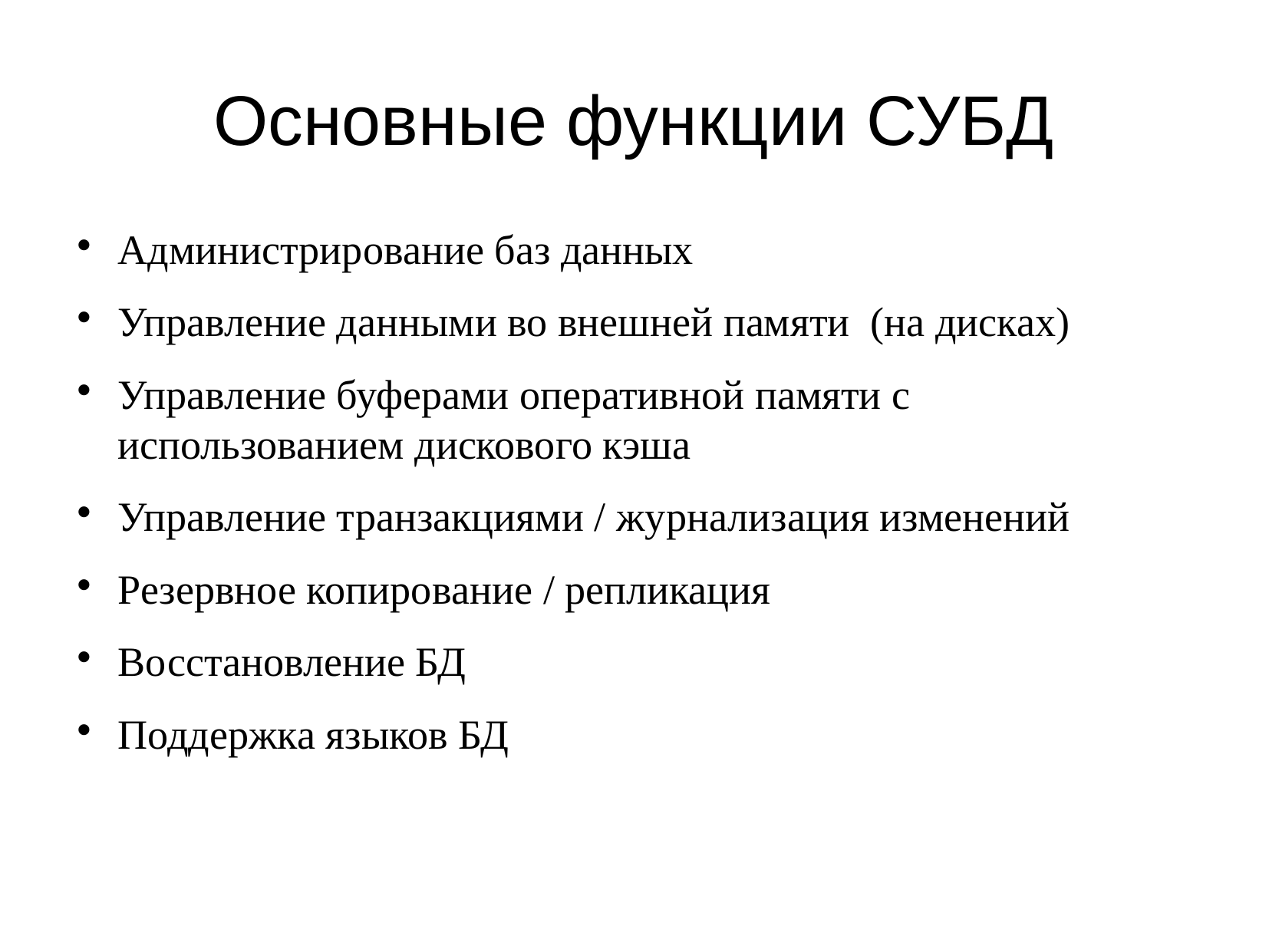

Основные функции СУБД
Администрирование баз данных
Управление данными во внешней памяти  (на дисках)
Управление буферами оперативной памяти с использованием дискового кэша
Управление транзакциями / журнализация изменений
Резервное копирование / репликация
Восстановление БД
Поддержка языков БД